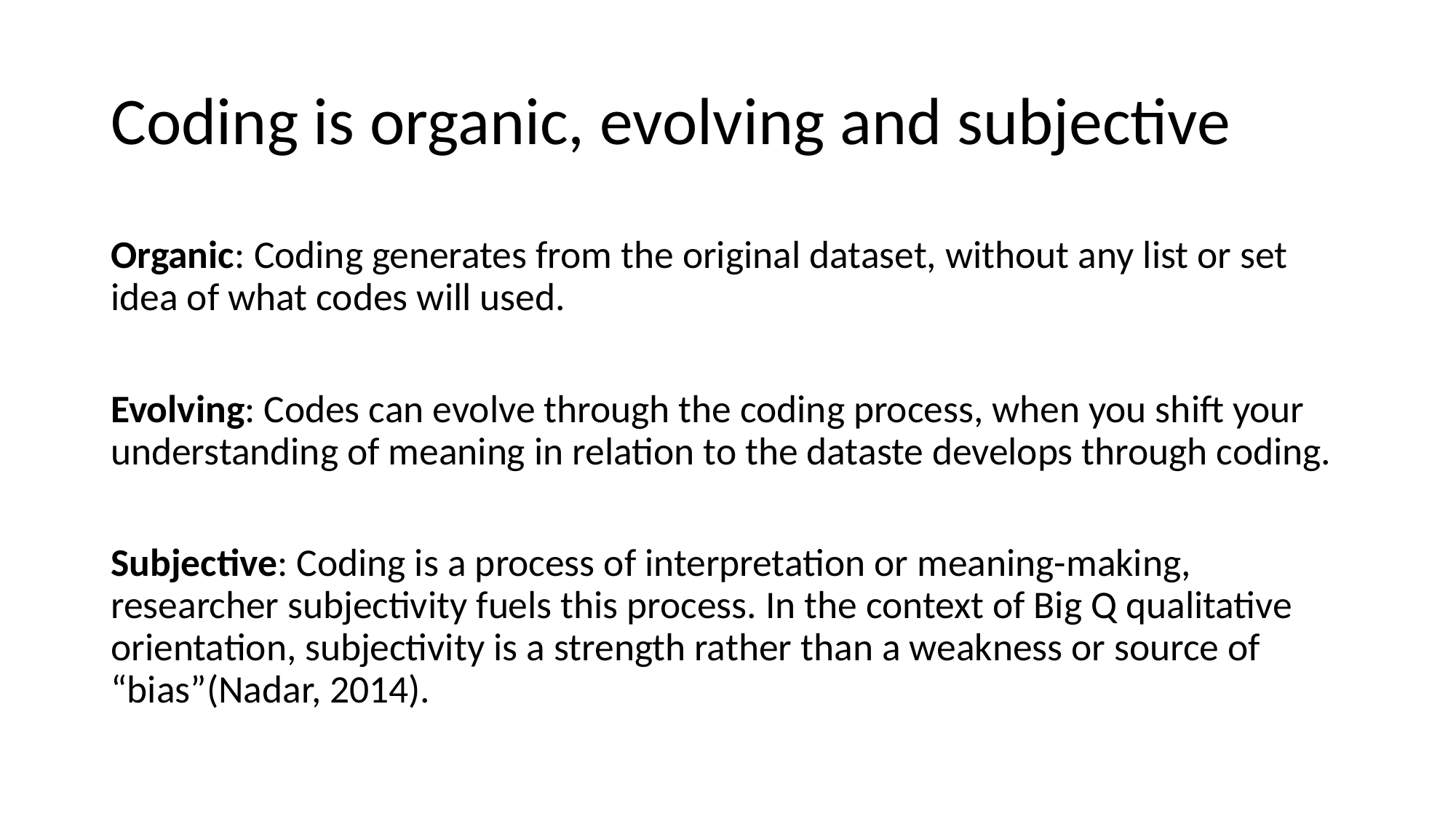

# Coding is organic, evolving and subjective
Organic: Coding generates from the original dataset, without any list or set idea of what codes will used.

Evolving: Codes can evolve through the coding process, when you shift your understanding of meaning in relation to the dataste develops through coding.

Subjective: Coding is a process of interpretation or meaning-making, researcher subjectivity fuels this process. In the context of Big Q qualitative orientation, subjectivity is a strength rather than a weakness or source of “bias”(Nadar, 2014).